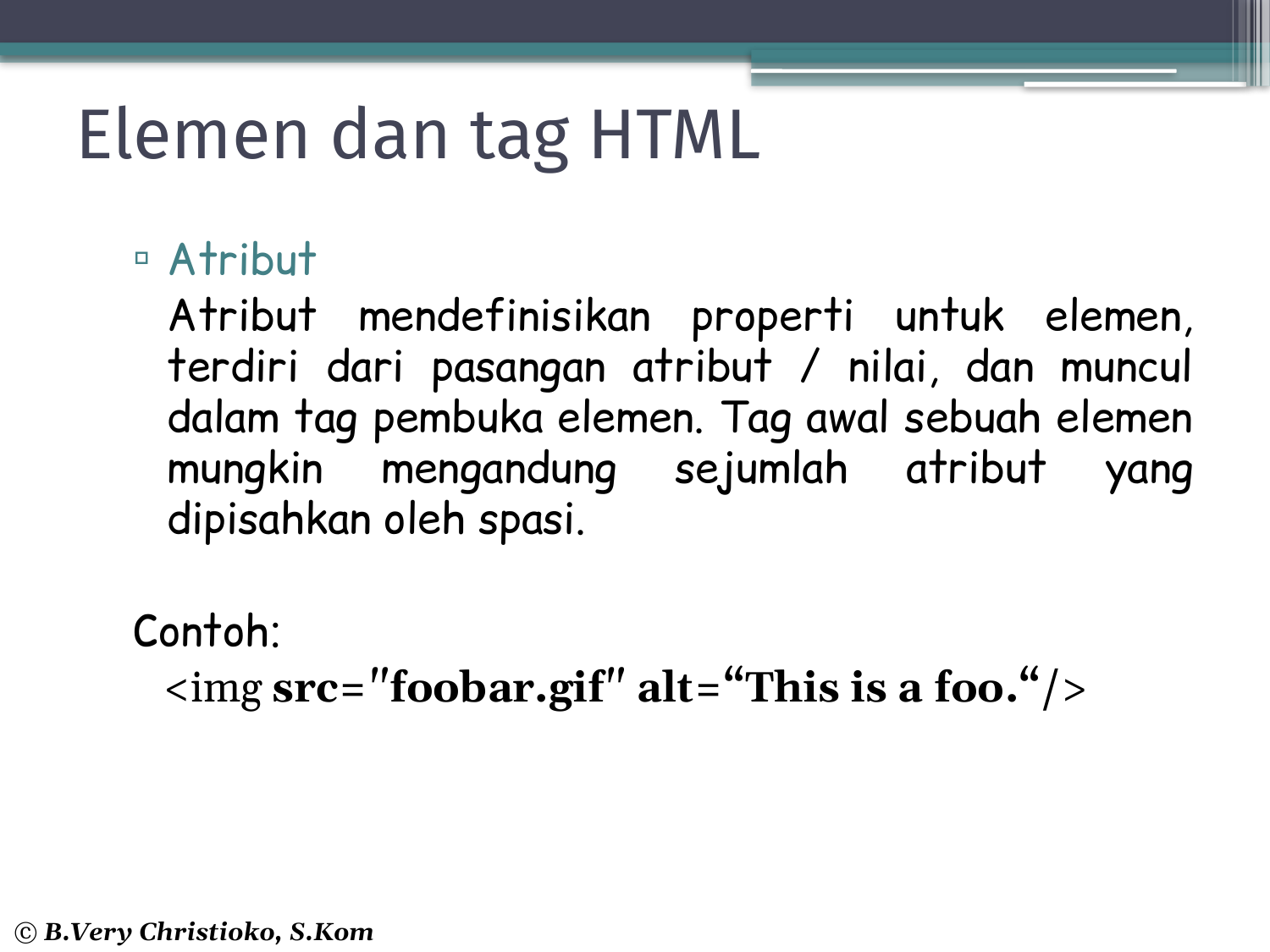

# Elemen dan tag HTML
Atribut
	Atribut mendefinisikan properti untuk elemen, terdiri dari pasangan atribut / nilai, dan muncul
dalam tag pembuka elemen. Tag awal sebuah elemen mungkin mengandung sejumlah atribut yang dipisahkan oleh spasi.

Contoh:
<img src="foobar.gif" alt=“This is a foo.“/>
© B.Very Christioko, S.Kom